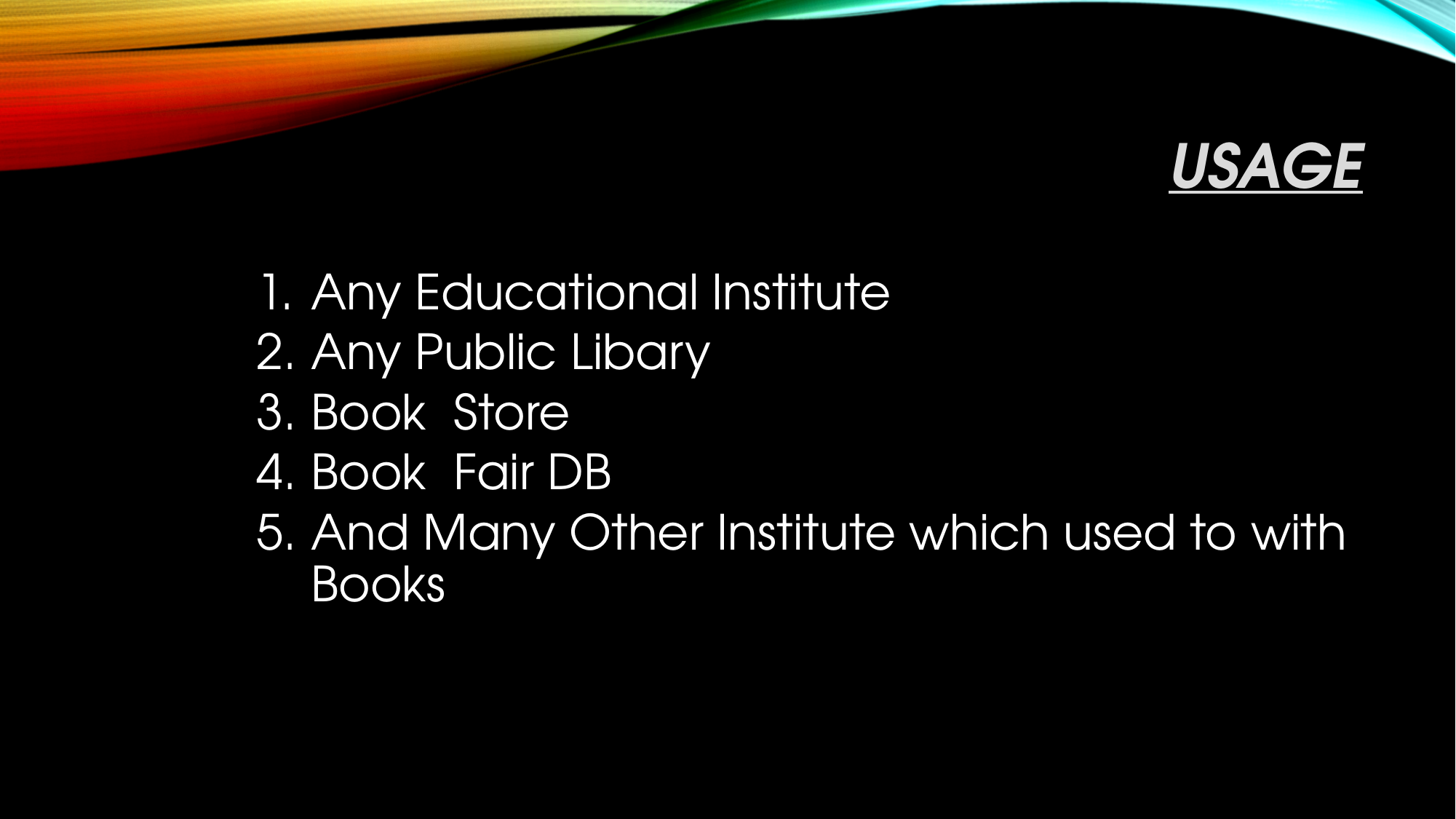

# usage
Any Educational Institute
Any Public Libary
Book  Store
Book  Fair DB
And Many Other Institute which used to with Books